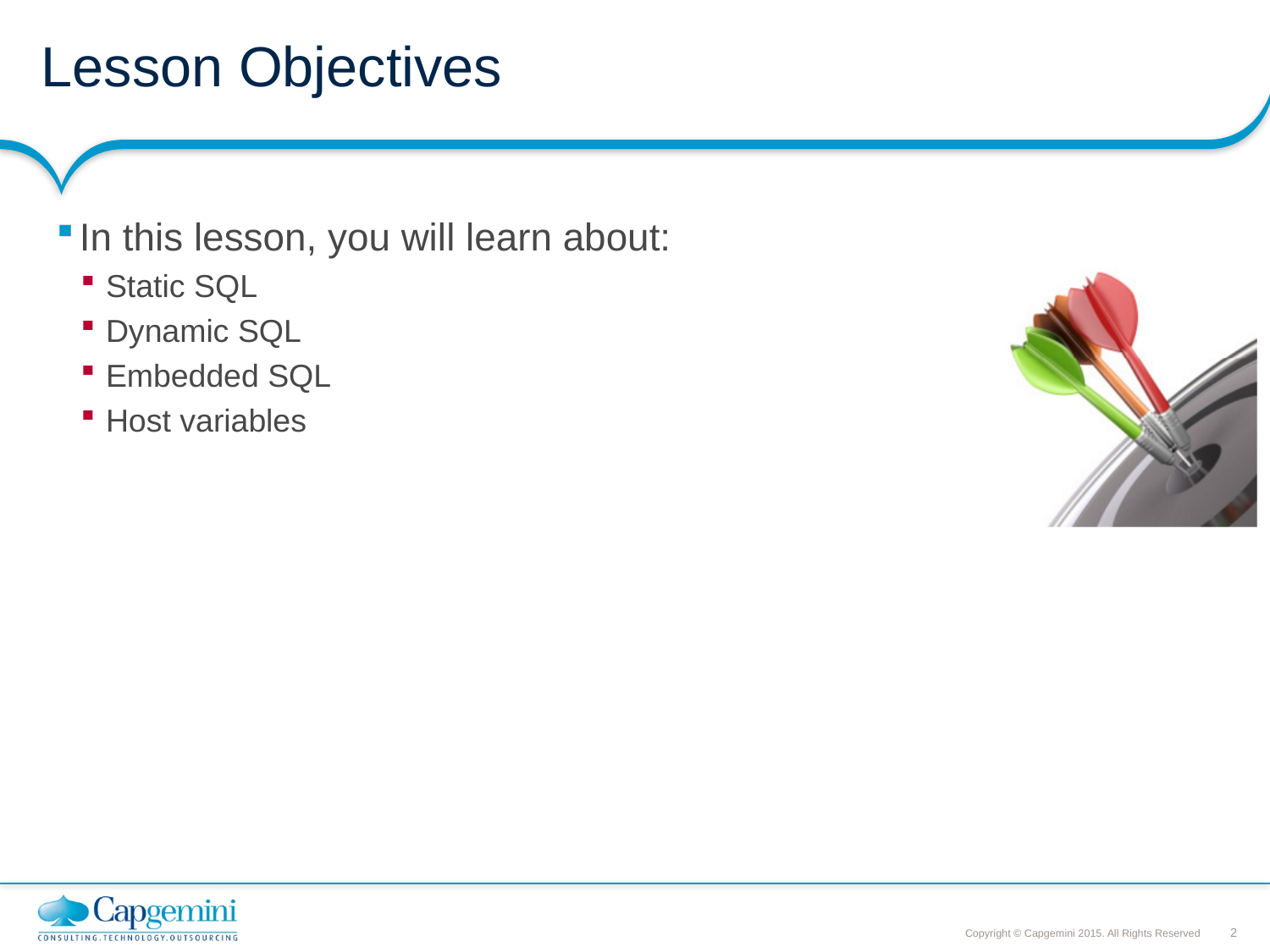

# Lesson Objectives
In this lesson, you will learn about:
Static SQL
Dynamic SQL
Embedded SQL
Host variables